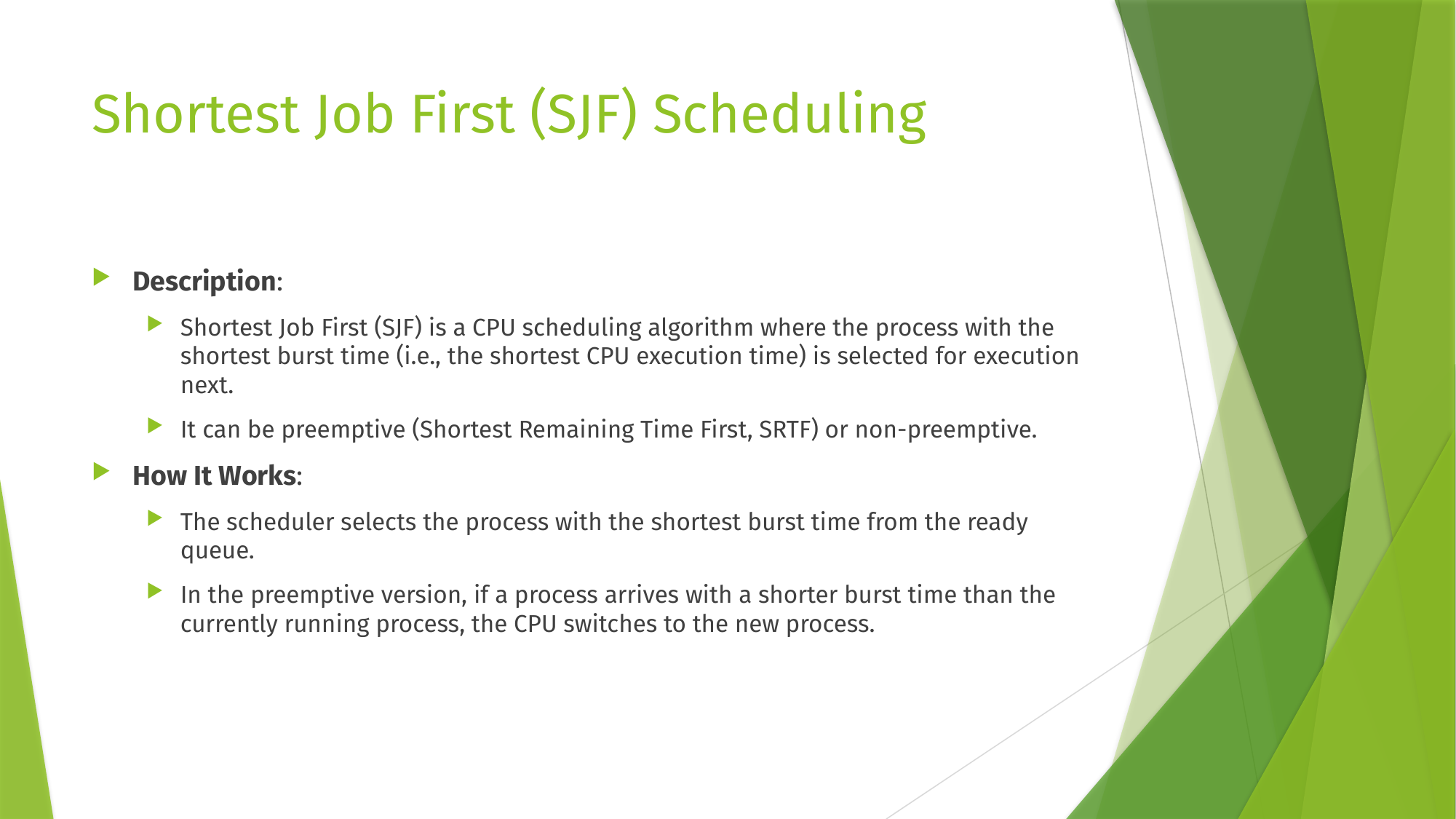

# Shortest Job First (SJF) Scheduling
Description:
Shortest Job First (SJF) is a CPU scheduling algorithm where the process with the shortest burst time (i.e., the shortest CPU execution time) is selected for execution next.
It can be preemptive (Shortest Remaining Time First, SRTF) or non-preemptive.
How It Works:
The scheduler selects the process with the shortest burst time from the ready queue.
In the preemptive version, if a process arrives with a shorter burst time than the currently running process, the CPU switches to the new process.